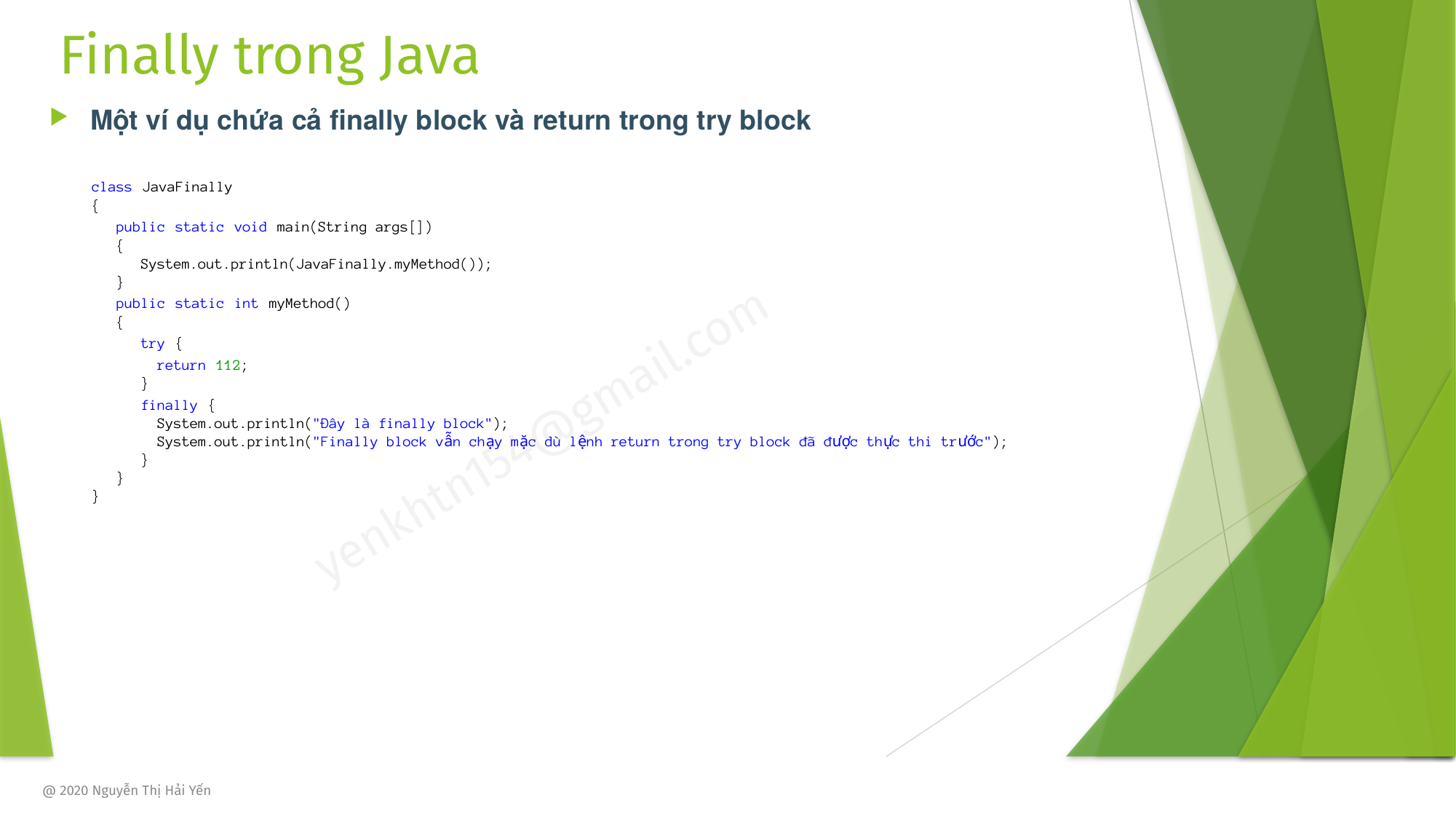

# Finally trong Java
Một ví dụ chứa cả finally block và return trong try block

class JavaFinally
{
   public static void main(String args[])
   {
      System.out.println(JavaFinally.myMethod());
   }
   public static int myMethod()
   {
      try {
        return 112;
      }
      finally {
        System.out.println("Đây là finally block");
        System.out.println("Finally block vẫn chạy mặc dù lệnh return trong try block đã được thực thi trước");
      }
   }
}
@ 2020 Nguyễn Thị Hải Yến